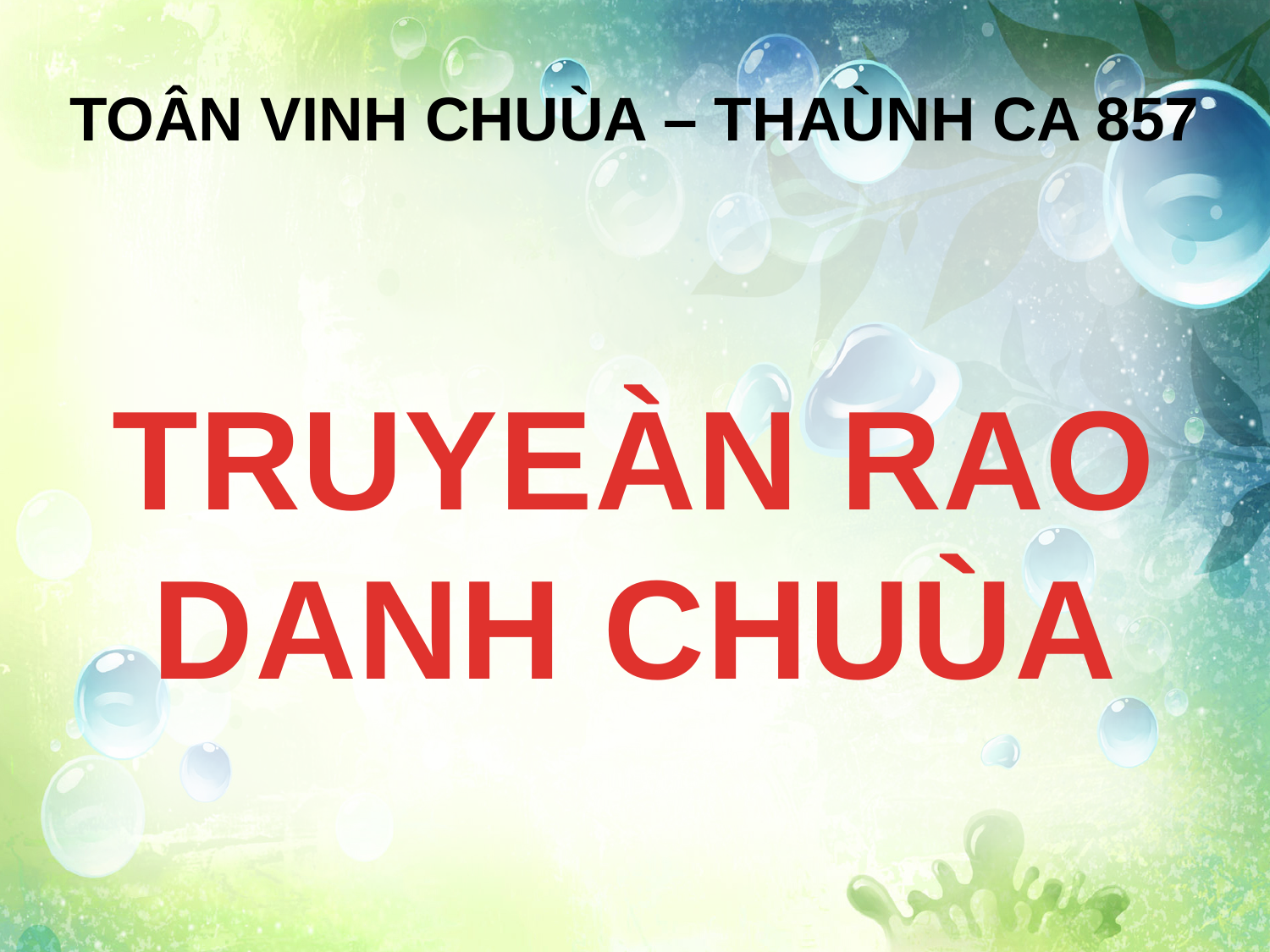

TOÂN VINH CHUÙA – THAÙNH CA 857
TRUYEÀN RAO DANH CHUÙA